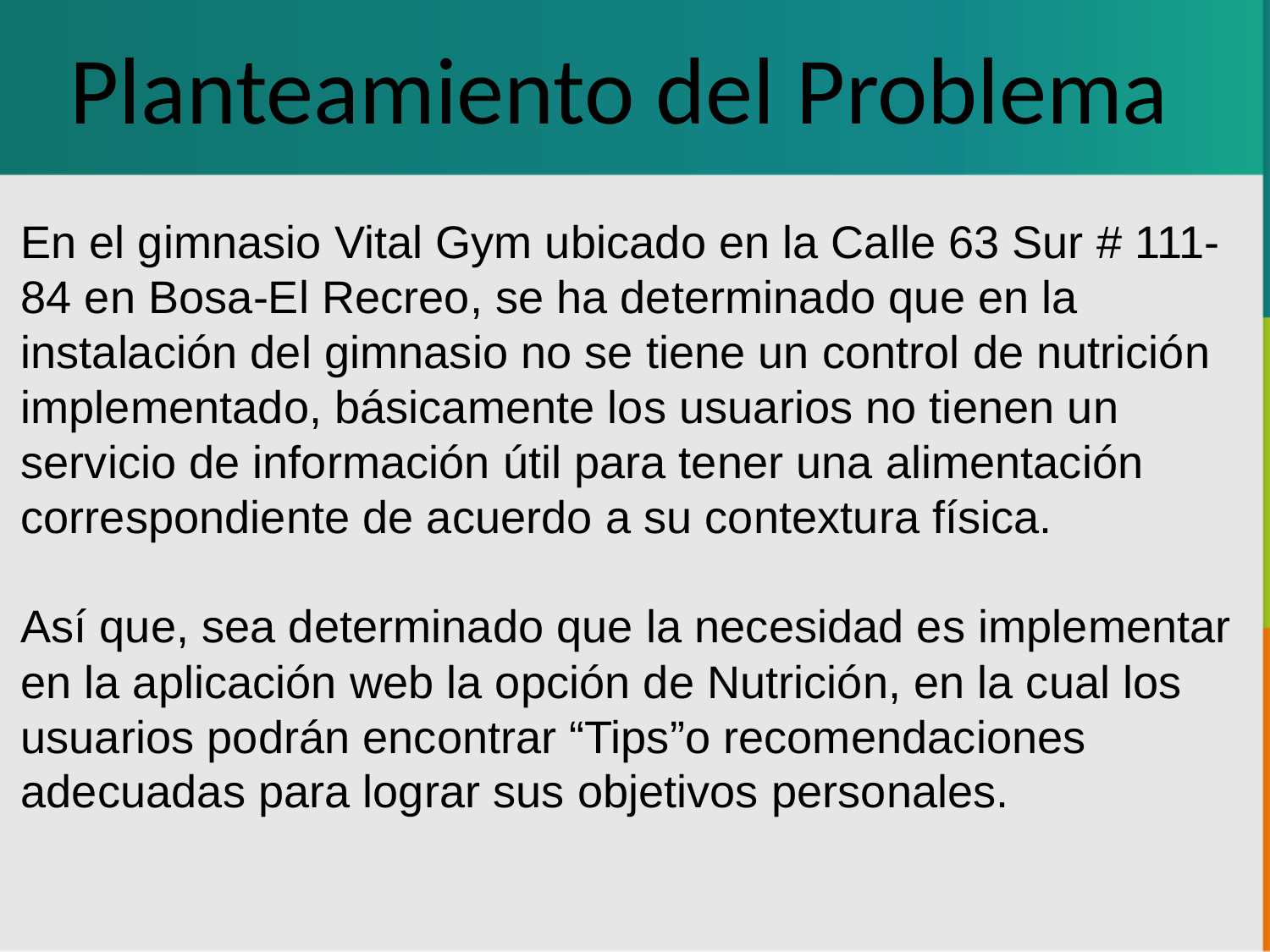

Planteamiento del Problema
En el gimnasio Vital Gym ubicado en la Calle 63 Sur # 111-84 en Bosa-El Recreo, se ha determinado que en la instalación del gimnasio no se tiene un control de nutrición implementado, básicamente los usuarios no tienen un servicio de información útil para tener una alimentación correspondiente de acuerdo a su contextura física.

Así que, sea determinado que la necesidad es implementar en la aplicación web la opción de Nutrición, en la cual los usuarios podrán encontrar “Tips”o recomendaciones adecuadas para lograr sus objetivos personales.